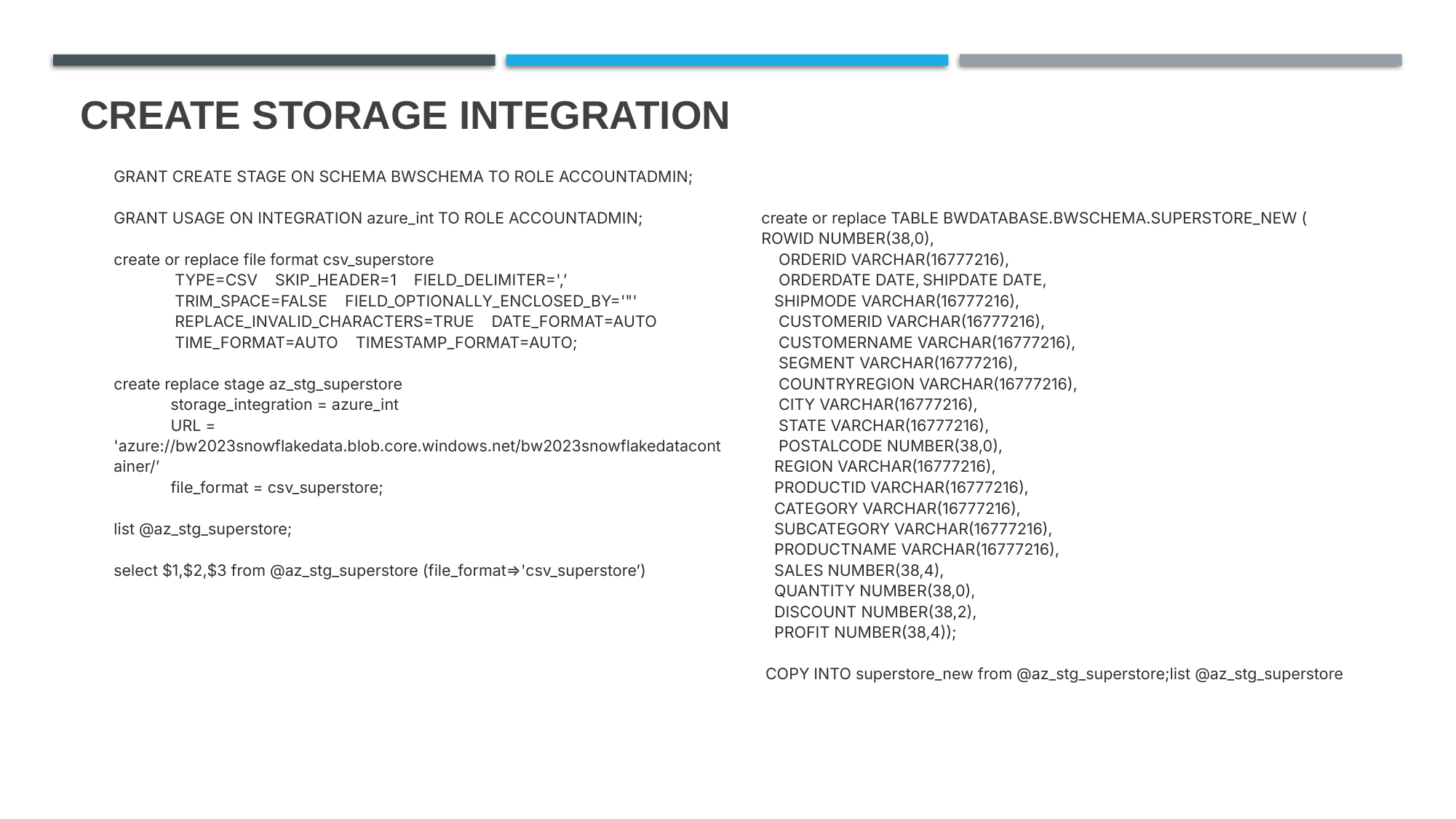

# Create storage integration
GRANT CREATE STAGE ON SCHEMA BWSCHEMA TO ROLE ACCOUNTADMIN;

GRANT USAGE ON INTEGRATION azure_int TO ROLE ACCOUNTADMIN;

create or replace file format csv_superstore
              TYPE=CSV    SKIP_HEADER=1    FIELD_DELIMITER=',’
              TRIM_SPACE=FALSE    FIELD_OPTIONALLY_ENCLOSED_BY='"'
              REPLACE_INVALID_CHARACTERS=TRUE    DATE_FORMAT=AUTO
              TIME_FORMAT=AUTO    TIMESTAMP_FORMAT=AUTO;

create replace stage az_stg_superstore
             storage_integration = azure_int
             URL = 'azure://bw2023snowflakedata.blob.core.windows.net/bw2023snowflakedatacontainer/’
             file_format = csv_superstore;

list @az_stg_superstore;

select $1,$2,$3 from @az_stg_superstore (file_format=>'csv_superstore’)

create or replace TABLE BWDATABASE.BWSCHEMA.SUPERSTORE_NEW (
	ROWID NUMBER(38,0),
    ORDERID VARCHAR(16777216),
    ORDERDATE DATE,	SHIPDATE DATE,
   SHIPMODE VARCHAR(16777216),
    CUSTOMERID VARCHAR(16777216),
    CUSTOMERNAME VARCHAR(16777216),
    SEGMENT VARCHAR(16777216),
    COUNTRYREGION VARCHAR(16777216),
    CITY VARCHAR(16777216),
    STATE VARCHAR(16777216),
    POSTALCODE NUMBER(38,0),
   REGION VARCHAR(16777216),
   PRODUCTID VARCHAR(16777216),
   CATEGORY VARCHAR(16777216),
   SUBCATEGORY VARCHAR(16777216),
   PRODUCTNAME VARCHAR(16777216),
   SALES NUMBER(38,4),
   QUANTITY NUMBER(38,0),
   DISCOUNT NUMBER(38,2),
   PROFIT NUMBER(38,4));

 COPY INTO superstore_new from @az_stg_superstore;list @az_stg_superstore